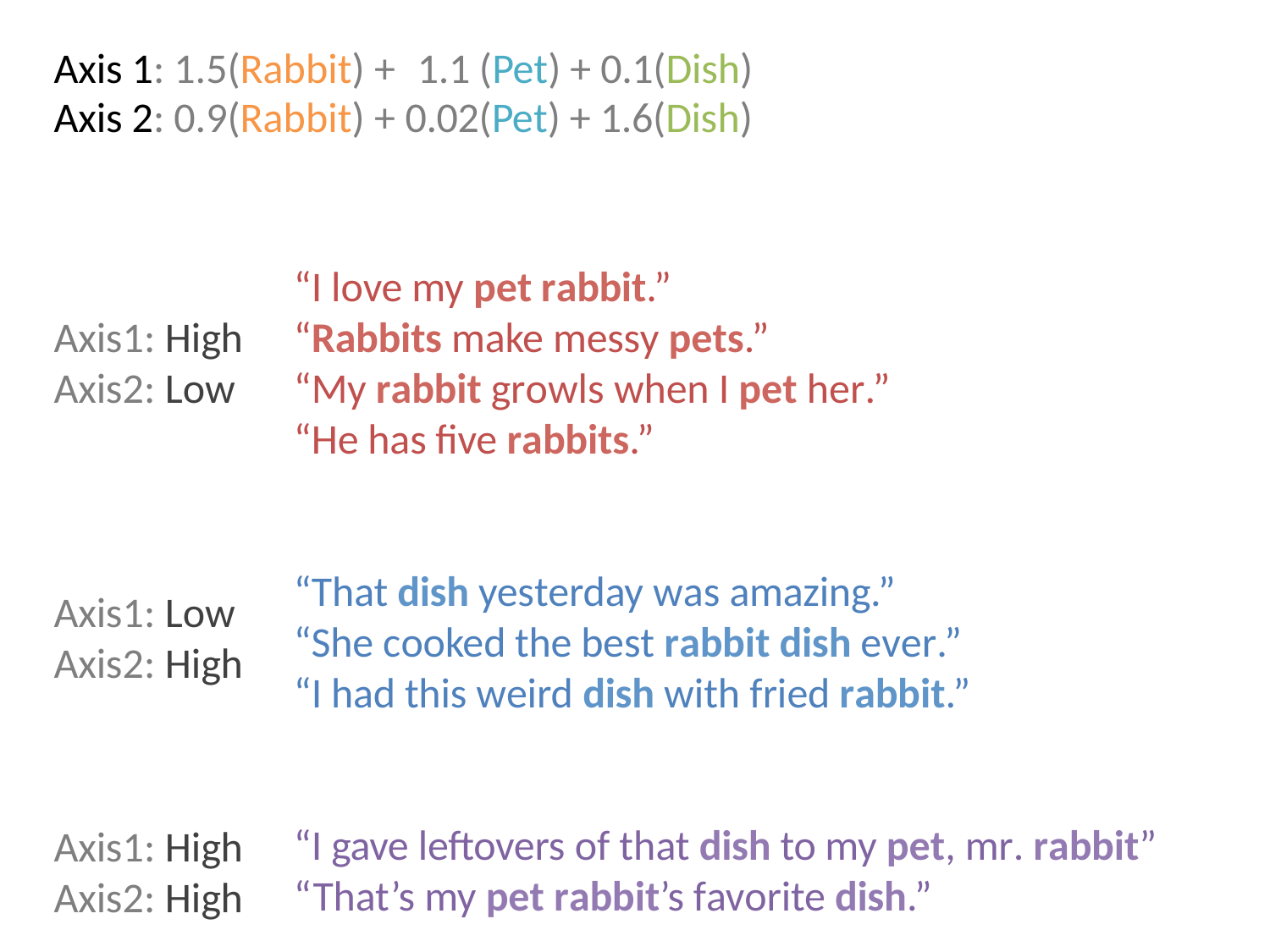

Axis 1: 1.5(Rabbit) +	1.1 (Pet) + 0.1(Dish)
Axis 2: 0.9(Rabbit) + 0.02(Pet) + 1.6(Dish)
“I love my pet rabbit.” “Rabbits make messy pets.”
“My rabbit growls when I pet her.” “He has ﬁve rabbits.”
Axis1: High Axis2: Low
“That dish yesterday was amazing.” “She cooked the best rabbit dish ever.” “I had this weird dish with fried rabbit.”
Axis1: Low Axis2: High
“I gave leftovers of that dish to my pet, mr. rabbit” “That’s my pet rabbit’s favorite dish.”
Axis1: High Axis2: High